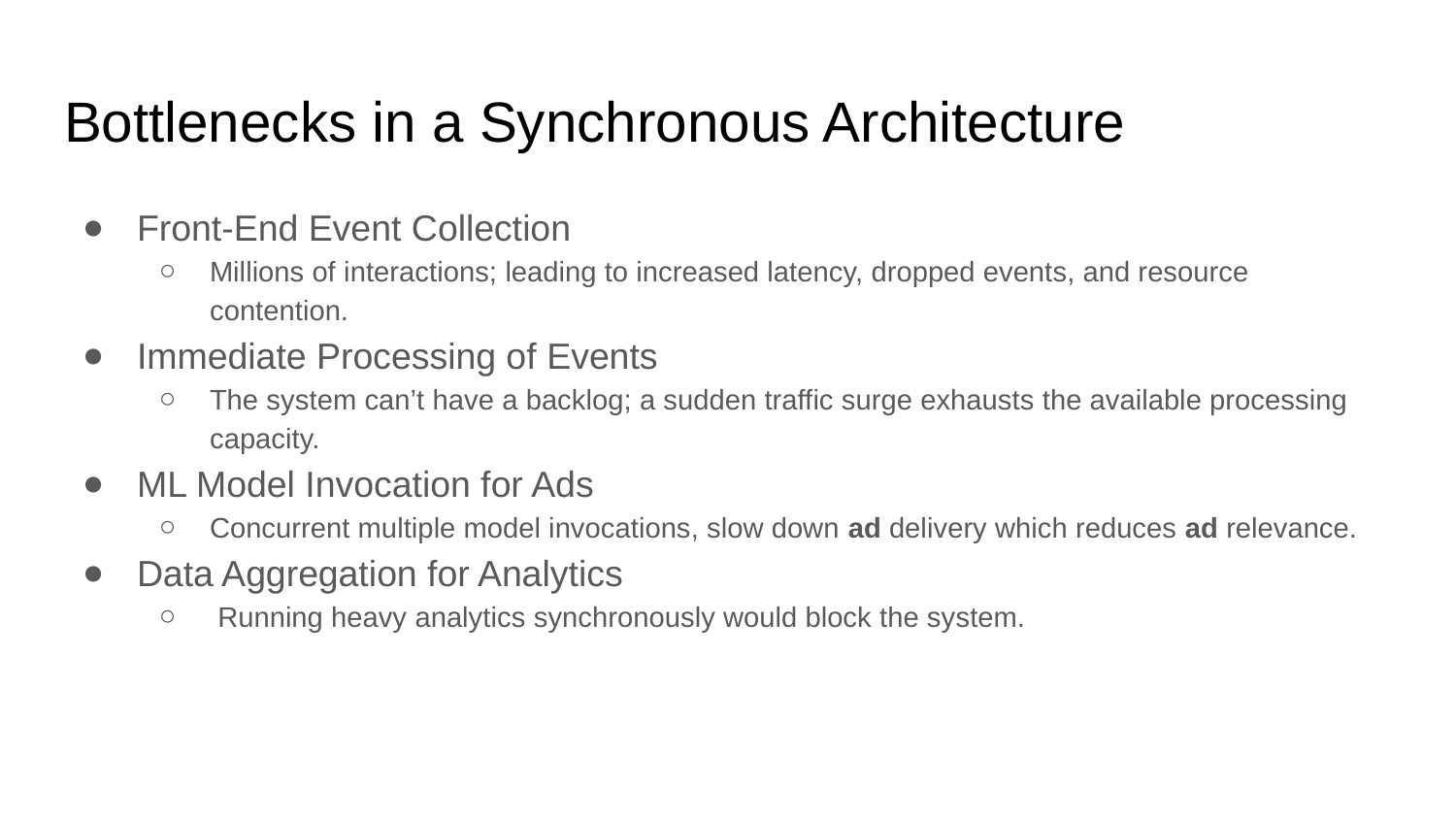

# Bottlenecks in a Synchronous Architecture
Front-End Event Collection
Millions of interactions; leading to increased latency, dropped events, and resource contention.
Immediate Processing of Events
The system can’t have a backlog; a sudden traffic surge exhausts the available processing capacity.
ML Model Invocation for Ads
Concurrent multiple model invocations, slow down ad delivery which reduces ad relevance.
Data Aggregation for Analytics
 Running heavy analytics synchronously would block the system.